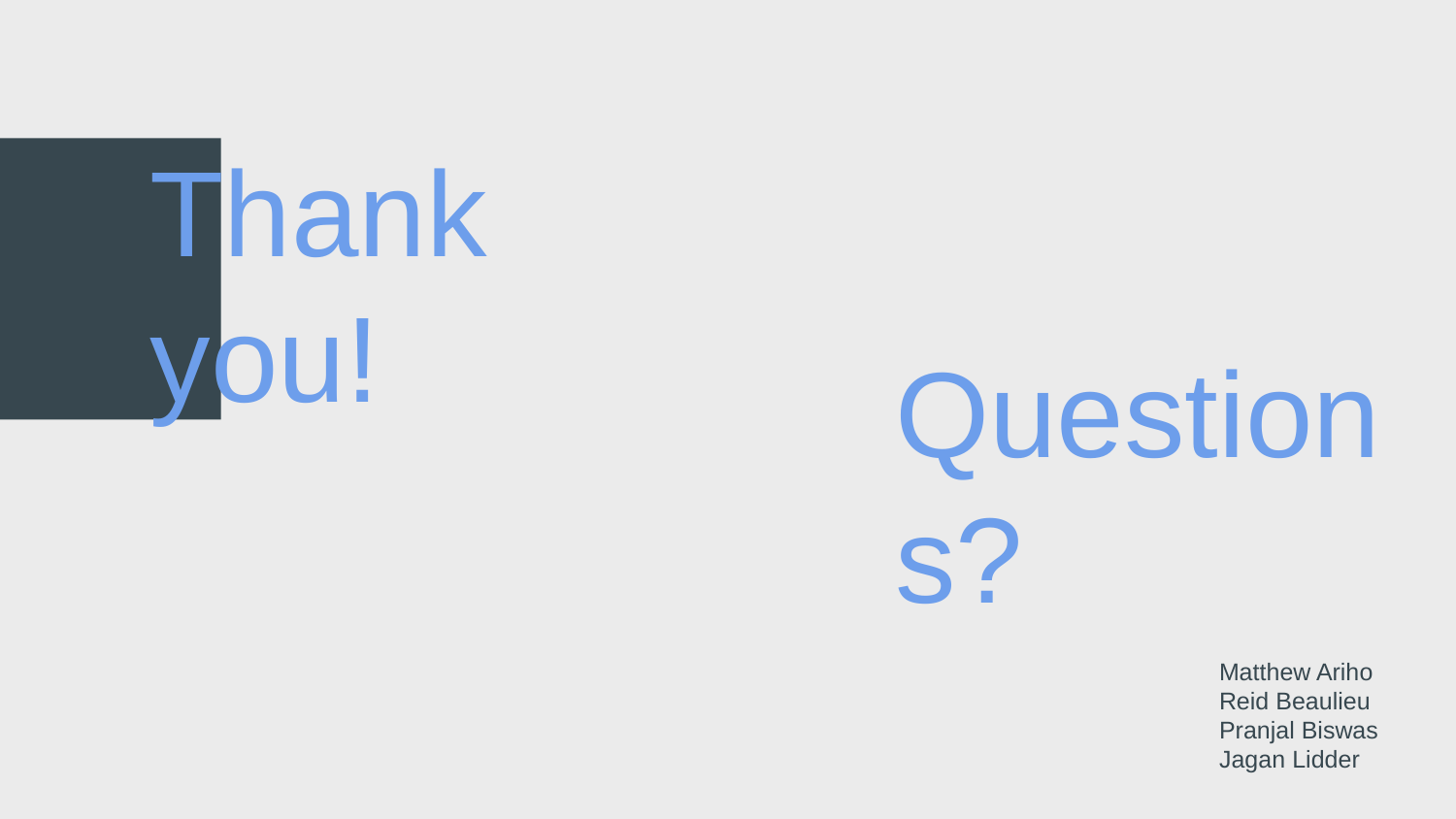

# Thank you!
Questions?
Matthew Ariho
Reid Beaulieu
Pranjal Biswas
Jagan Lidder